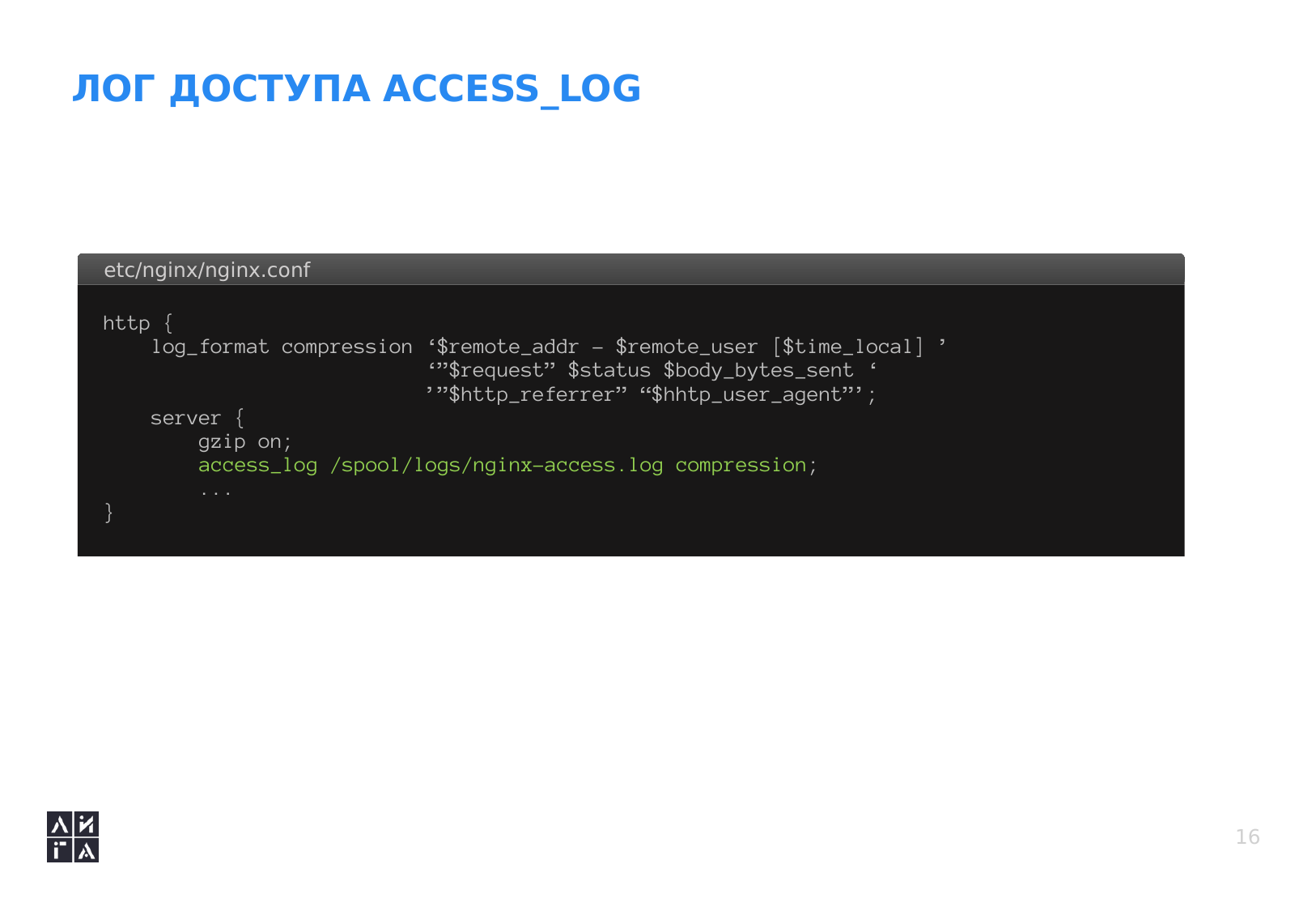

# Лог доступа access_log

etc/nginx/nginx.conf
http {
    log_format compression ‘$remote_addr - $remote_user [$time_local] ’
                           ‘”$request” $status $body_bytes_sent ‘
                           ’”$http_referrer” “$hhtp_user_agent”’;
    server {
        gzip on;
        access_log /spool/logs/nginx-access.log compression;
        ...
}

16